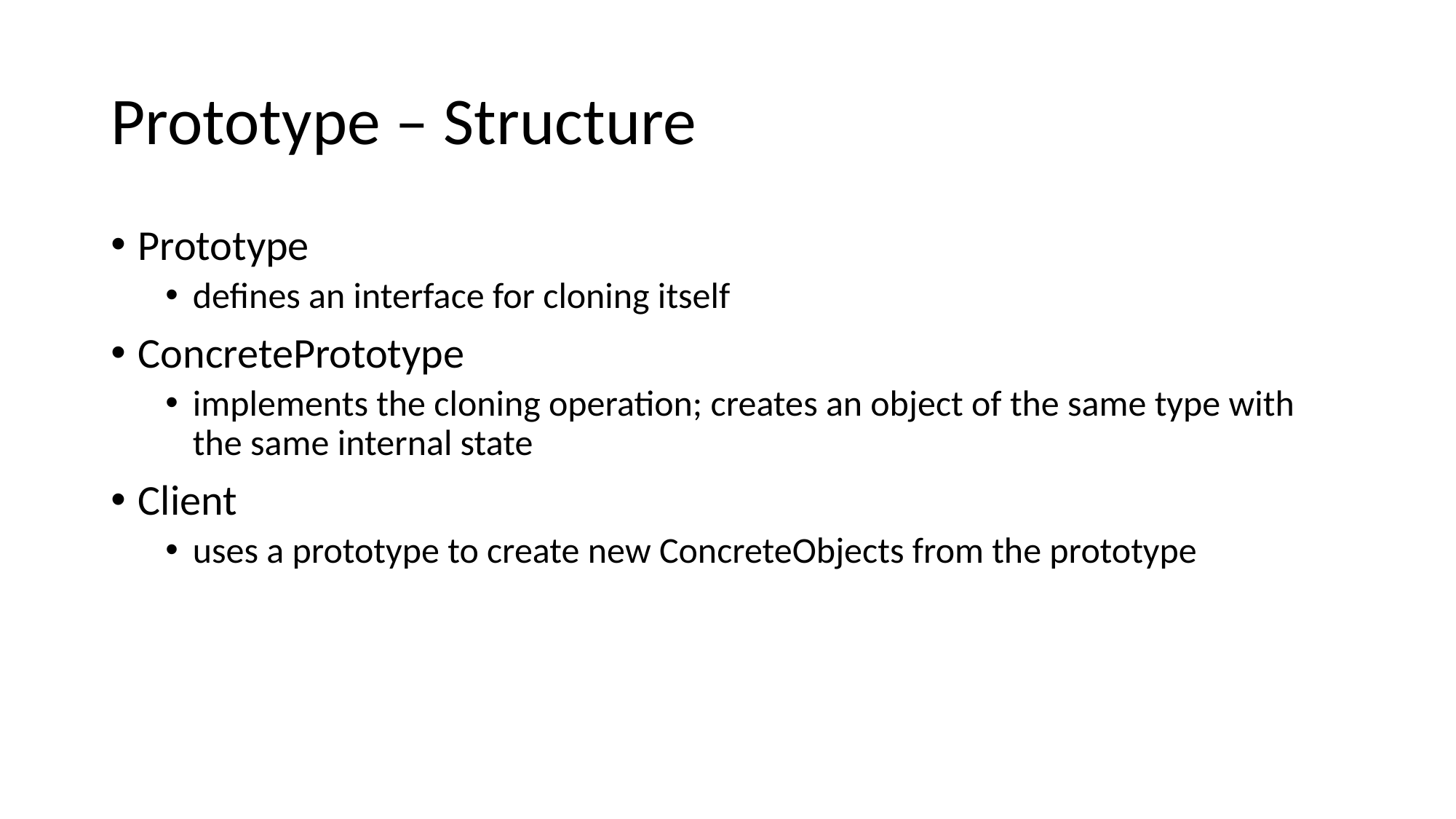

# Prototype – Structure
Prototype
defines an interface for cloning itself
ConcretePrototype
implements the cloning operation; creates an object of the same type with the same internal state
Client
uses a prototype to create new ConcreteObjects from the prototype